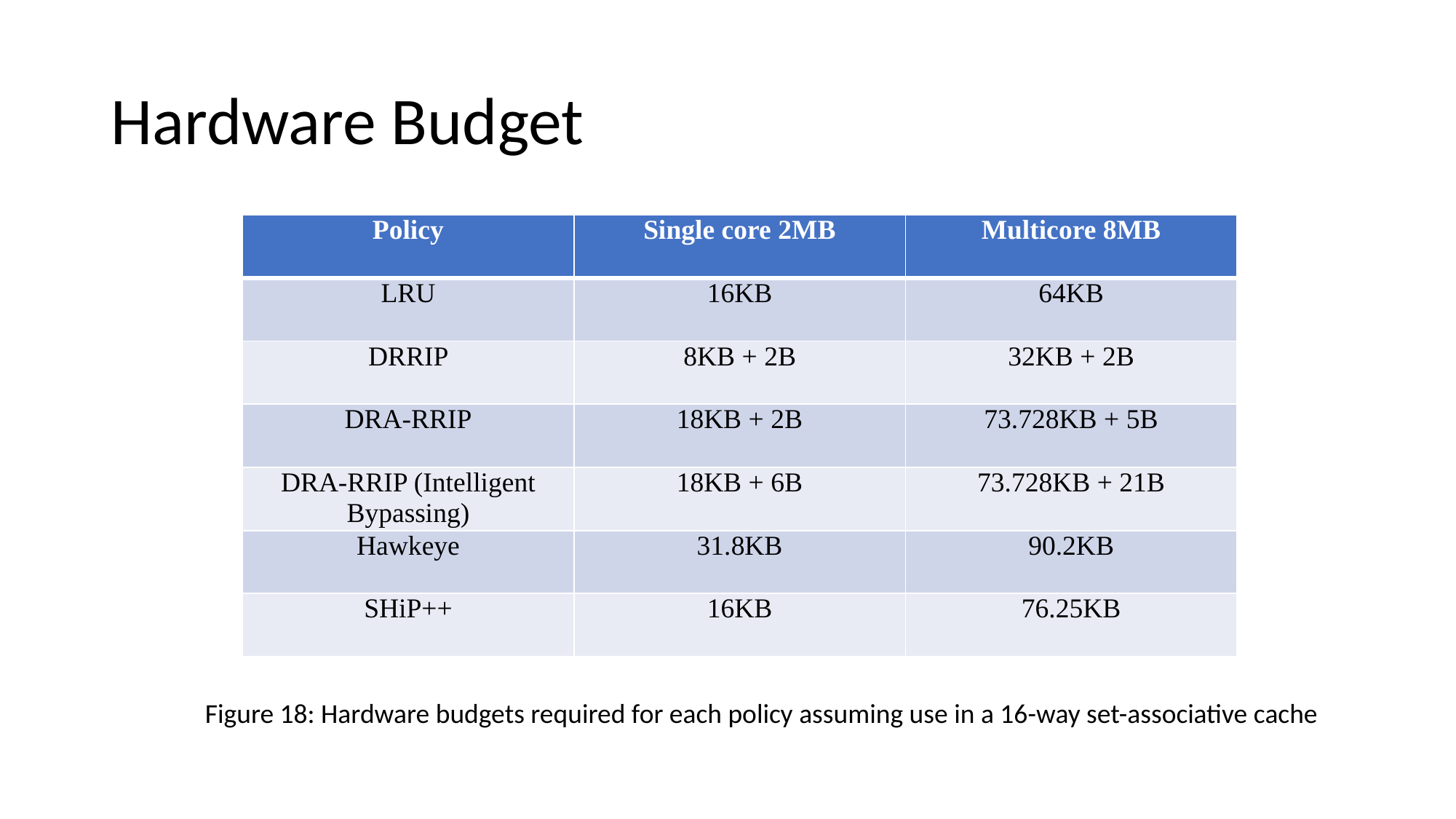

# Hardware Budget
| Policy | Single core 2MB | Multicore 8MB |
| --- | --- | --- |
| LRU | 16KB | 64KB |
| DRRIP | 8KB + 2B | 32KB + 2B |
| DRA-RRIP | 18KB + 2B | 73.728KB + 5B |
| DRA-RRIP (Intelligent Bypassing) | 18KB + 6B | 73.728KB + 21B |
| Hawkeye | 31.8KB | 90.2KB |
| SHiP++ | 16KB | 76.25KB |
Figure 18: Hardware budgets required for each policy assuming use in a 16-way set-associative cache